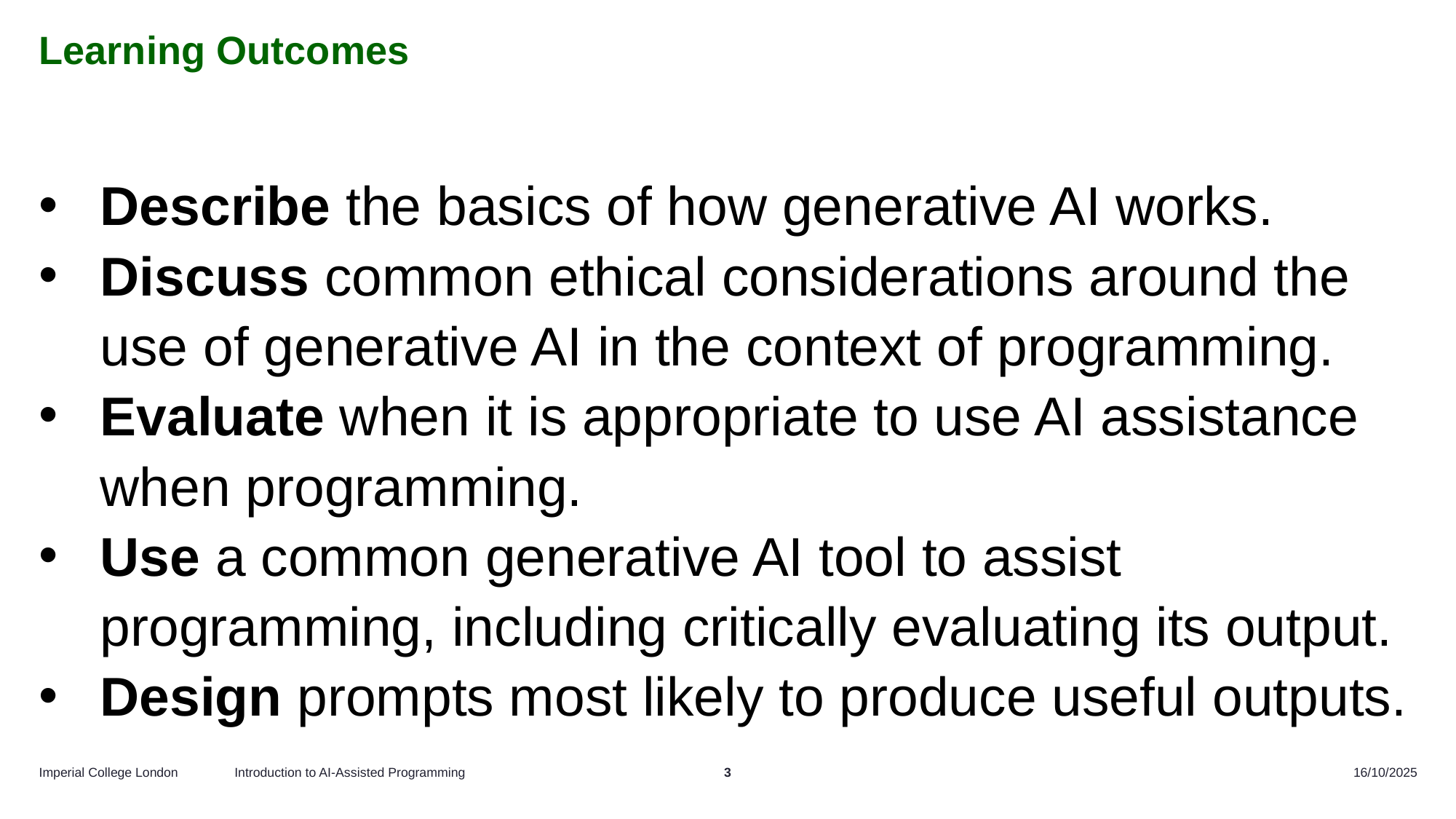

# Learning Outcomes
Describe the basics of how generative AI works.
Discuss common ethical considerations around the use of generative AI in the context of programming.
Evaluate when it is appropriate to use AI assistance when programming.
Use a common generative AI tool to assist programming, including critically evaluating its output.
Design prompts most likely to produce useful outputs.
Introduction to AI-Assisted Programming
3
16/10/2025